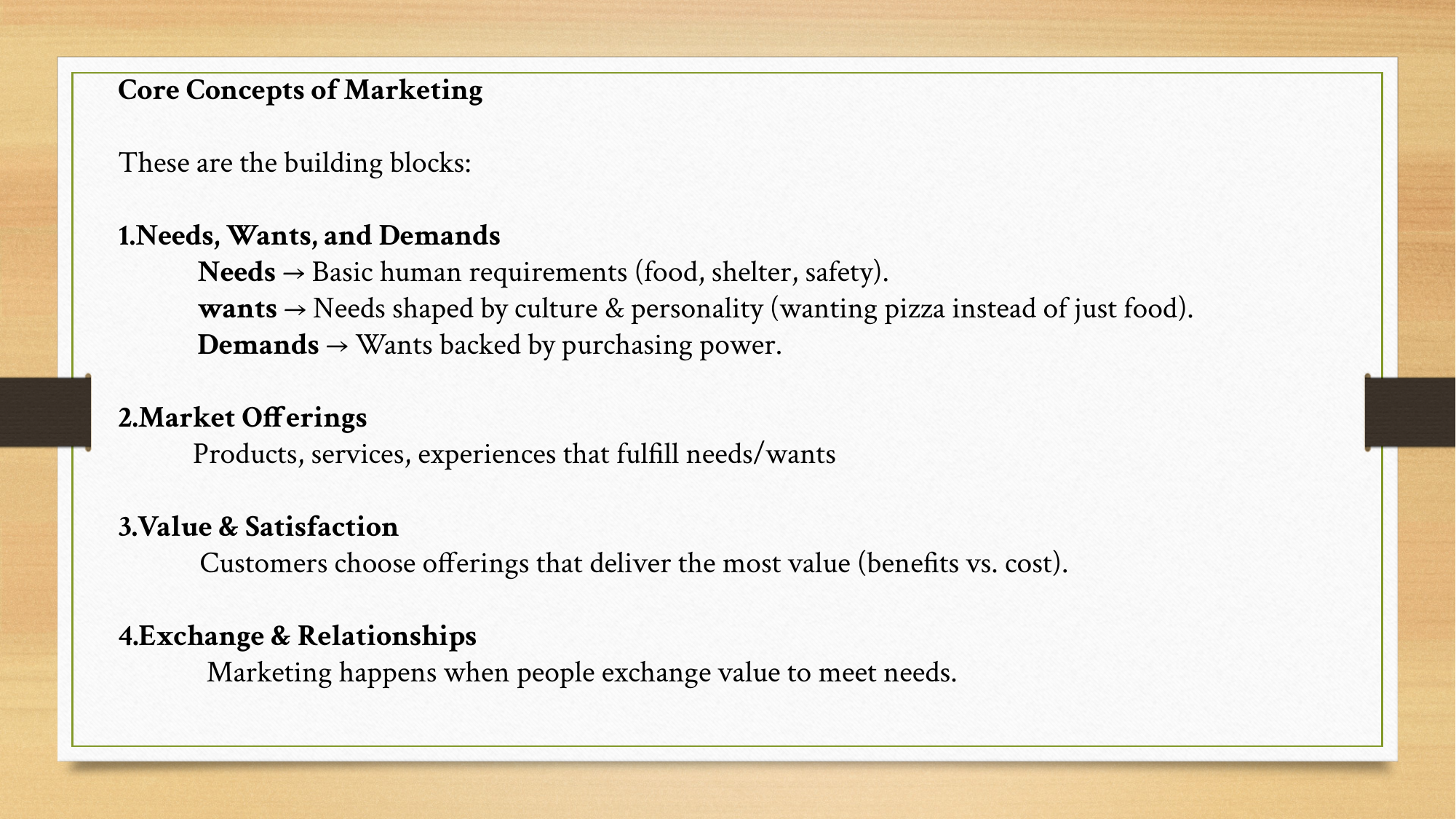

Core Concepts of Marketing

These are the building blocks:

Needs, Wants, and Demands
    Needs → Basic human requirements (food, shelter, safety).
    wants → Needs shaped by culture & personality (wanting pizza instead of just food).
    Demands → Wants backed by purchasing power.

Market Offerings
   Products, services, experiences that fulfill needs/wants

Value & Satisfaction
    Customers choose offerings that deliver the most value (benefits vs. cost).

Exchange & Relationships
     Marketing happens when people exchange value to meet needs.